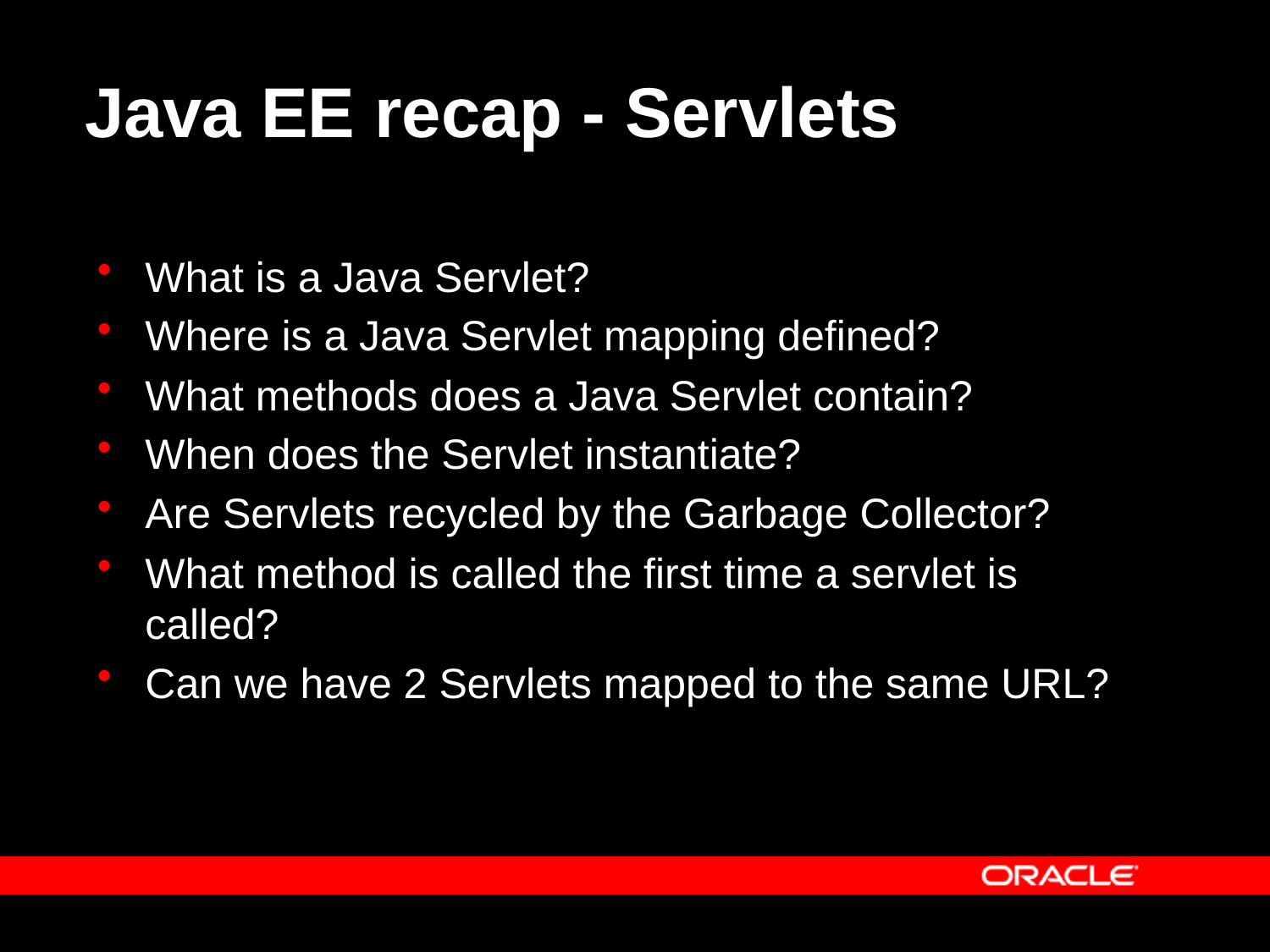

# Java EE recap - Servlets
What is a Java Servlet?
Where is a Java Servlet mapping defined?
What methods does a Java Servlet contain?
When does the Servlet instantiate?
Are Servlets recycled by the Garbage Collector?
What method is called the first time a servlet is called?
Can we have 2 Servlets mapped to the same URL?